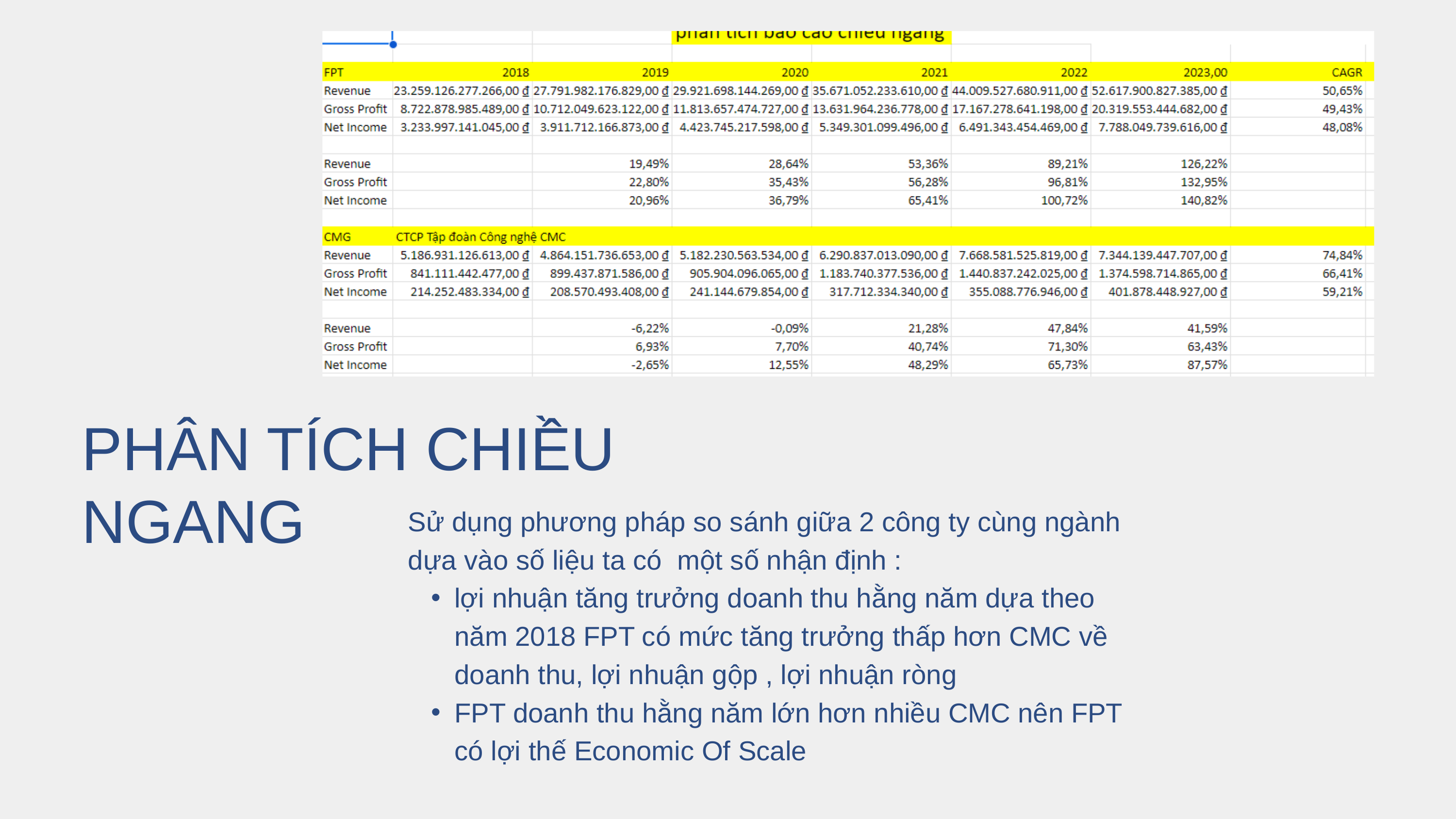

PHÂN TÍCH CHIỀU NGANG
Sử dụng phương pháp so sánh giữa 2 công ty cùng ngành dựa vào số liệu ta có  một số nhận định :
lợi nhuận tăng trưởng doanh thu hằng năm dựa theo năm 2018 FPT có mức tăng trưởng thấp hơn CMC về doanh thu, lợi nhuận gộp , lợi nhuận ròng
FPT doanh thu hằng năm lớn hơn nhiều CMC nên FPT có lợi thế Economic Of Scale